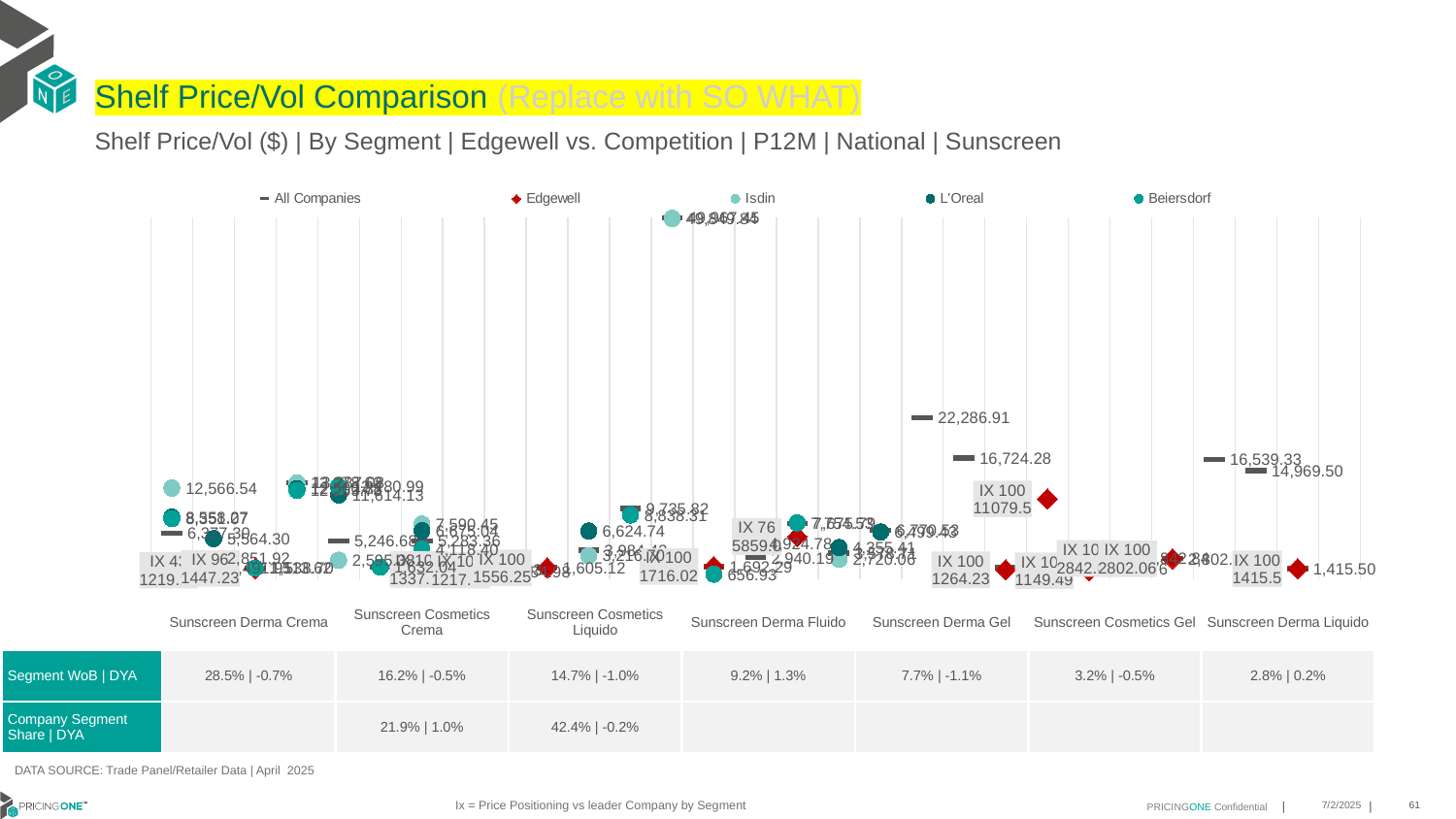

# Shelf Price/Vol Comparison (Replace with SO WHAT)
Shelf Price/Vol ($) | By Segment | Edgewell vs. Competition | P12M | National | Sunscreen

### Chart

| Category | All Companies | Edgewell | Isdin | L'Oreal | Beiersdorf |
|---|---|---|---|---|---|
| None | 6377.3 | None | 12566.54 | 8558.27 | 8351.07 |
| IX 43 | 1491.91 | 1219.15 | None | 5564.3 | 2851.92 |
| IX 96 | 1538.7 | 1447.23 | None | None | 1513.62 |
| None | 13287.08 | None | 13278.62 | 12500.88 | 12253.73 |
| None | 5246.68 | None | 2595.38 | 11614.13 | 12780.99 |
| None | 1636.75 | None | None | None | 1632.04 |
| None | 5283.36 | None | 7590.45 | 6675.04 | 4118.4 |
| IX 100 | 1336.83 | 1337.18 | None | None | None |
| IX 100 | 984.98 | 1217.12 | None | None | None |
| IX 100 | 1605.12 | 1556.25 | None | None | None |
| None | 3984.43 | None | 3216.7 | 6624.74 | None |
| None | 9735.82 | None | None | None | 8838.31 |
| None | 49967.45 | None | 49849.84 | None | None |
| IX 100 | 1692.29 | 1716.02 | None | None | 656.93 |
| None | 2940.19 | None | None | 4924.78 | None |
| IX 76 | 7675.79 | 5859.0 | None | None | 7754.53 |
| None | 3578.71 | None | 2720.06 | 4355.41 | None |
| None | 6770.53 | None | None | 6499.43 | None |
| None | 22286.91 | None | None | None | None |
| None | 16724.28 | None | None | None | None |
| IX 100 | 1579.88 | 1264.23 | None | None | None |
| IX 100 | 1819.28 | 11079.5 | None | None | None |
| IX 100 | 1349.76 | 1149.49 | None | None | None |
| IX 100 | 2842.84 | 2842.84 | None | None | None |
| IX 100 | 2802.06 | 2802.06 | None | None | None |
| None | 16539.33 | None | None | None | None |
| None | 14969.5 | None | None | None | None |
| IX 100 | 1415.5 | 1415.5 | None | None | None |
| None | None | None | None | None | None |
|  | Sunscreen Derma Crema | Sunscreen Cosmetics Crema | Sunscreen Cosmetics Liquido | Sunscreen Derma Fluido | Sunscreen Derma Gel | Sunscreen Cosmetics Gel | Sunscreen Derma Liquido |
| --- | --- | --- | --- | --- | --- | --- | --- |
| Segment WoB | DYA | 28.5% | -0.7% | 16.2% | -0.5% | 14.7% | -1.0% | 9.2% | 1.3% | 7.7% | -1.1% | 3.2% | -0.5% | 2.8% | 0.2% |
| Company Segment Share | DYA |  | 21.9% | 1.0% | 42.4% | -0.2% |  |  |  |  |
DATA SOURCE: Trade Panel/Retailer Data | April  2025
Ix = Price Positioning vs leader Company by Segment
7/2/2025
61